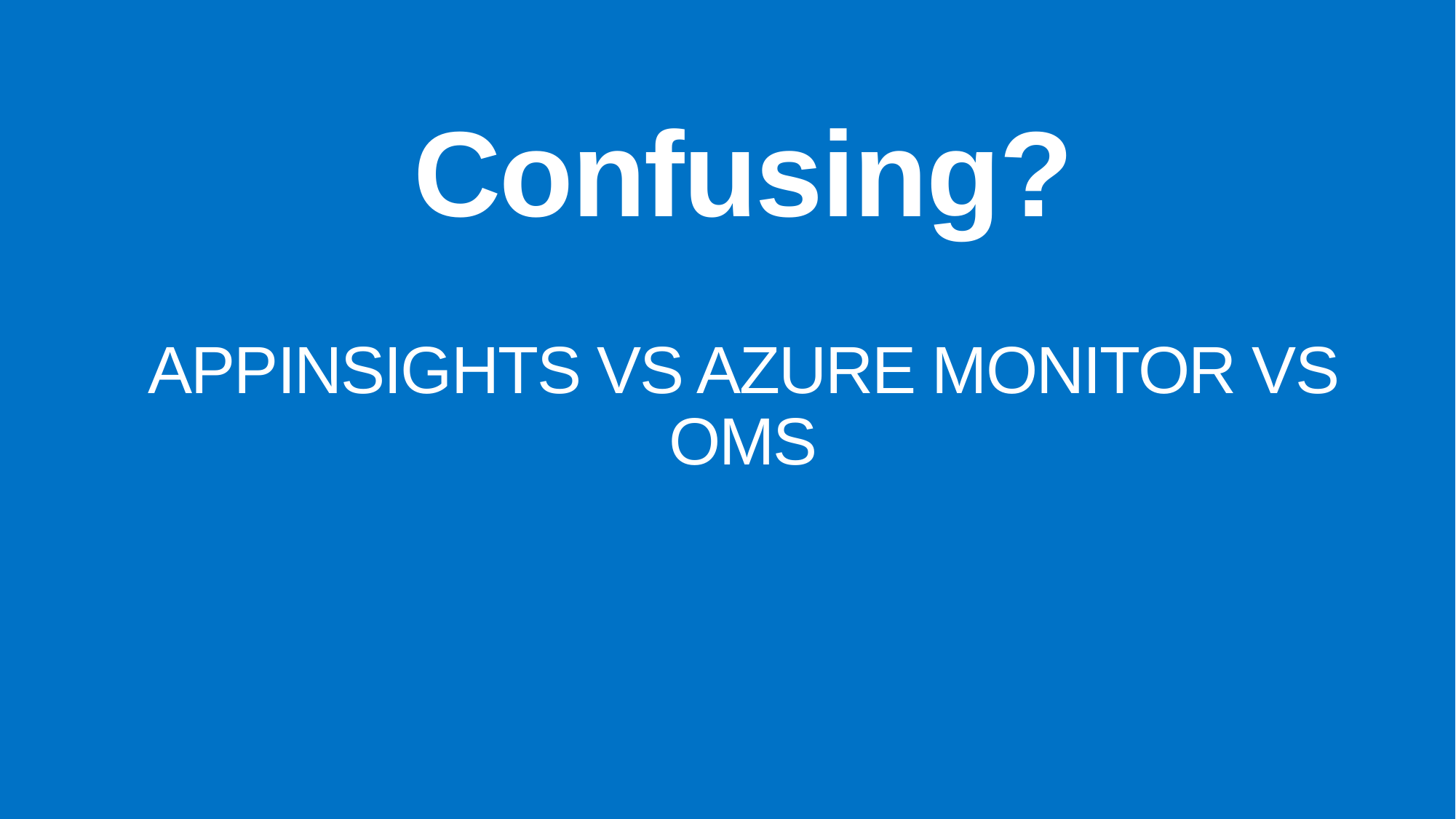

# Confusing?
APPINSIGHTS VS AZURE MONITOR VS OMS